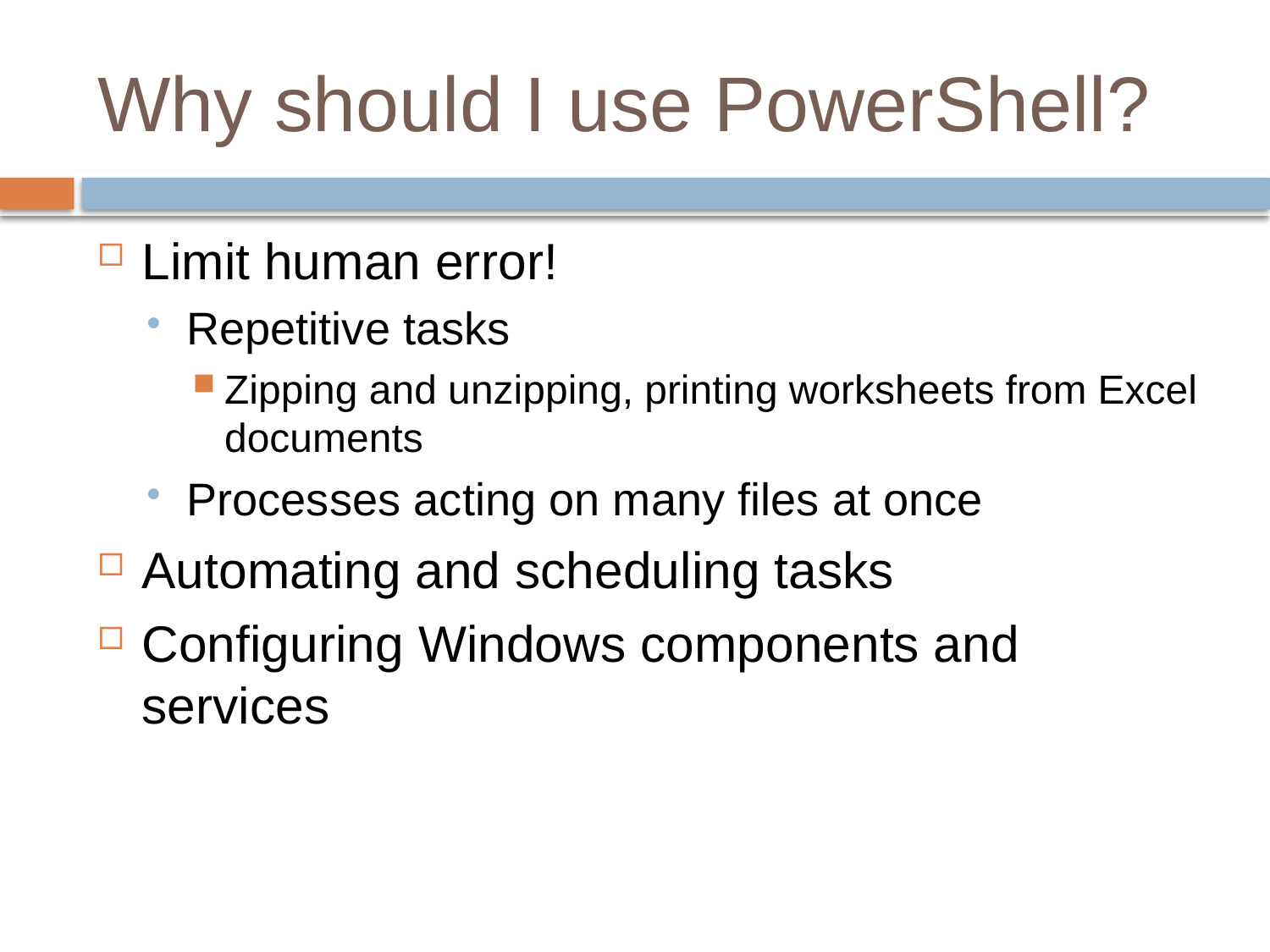

# Why should I use PowerShell?
Limit human error!
Repetitive tasks
Zipping and unzipping, printing worksheets from Excel documents
Processes acting on many files at once
Automating and scheduling tasks
Configuring Windows components and services